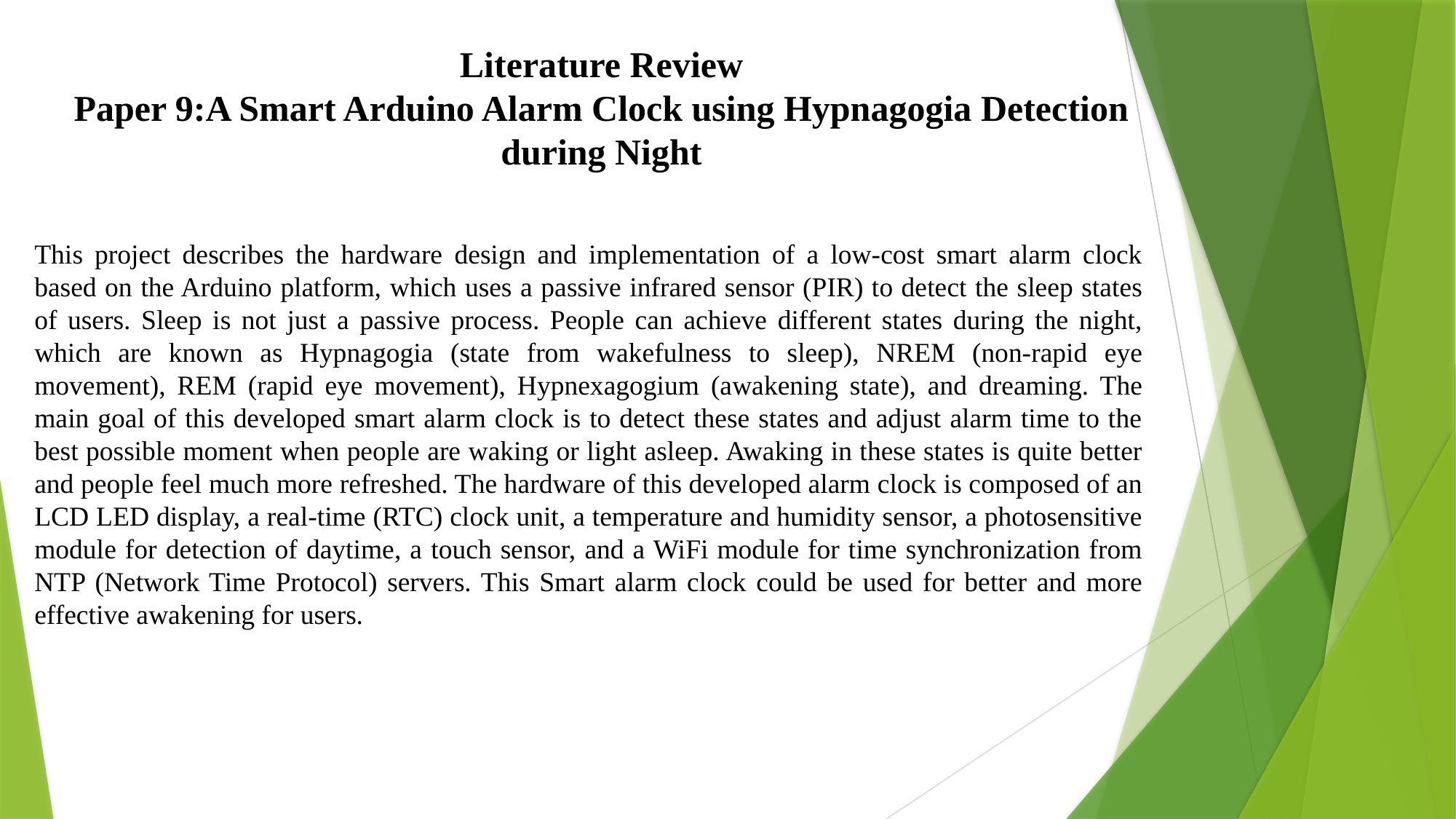

Literature Review
Paper 9:A Smart Arduino Alarm Clock using Hypnagogia Detection during Night
This project describes the hardware design and implementation of a low-cost smart alarm clock based on the Arduino platform, which uses a passive infrared sensor (PIR) to detect the sleep states of users. Sleep is not just a passive process. People can achieve different states during the night, which are known as Hypnagogia (state from wakefulness to sleep), NREM (non-rapid eye movement), REM (rapid eye movement), Hypnexagogium (awakening state), and dreaming. The main goal of this developed smart alarm clock is to detect these states and adjust alarm time to the best possible moment when people are waking or light asleep. Awaking in these states is quite better and people feel much more refreshed. The hardware of this developed alarm clock is composed of an LCD LED display, a real-time (RTC) clock unit, a temperature and humidity sensor, a photosensitive module for detection of daytime, a touch sensor, and a WiFi module for time synchronization from NTP (Network Time Protocol) servers. This Smart alarm clock could be used for better and more effective awakening for users.